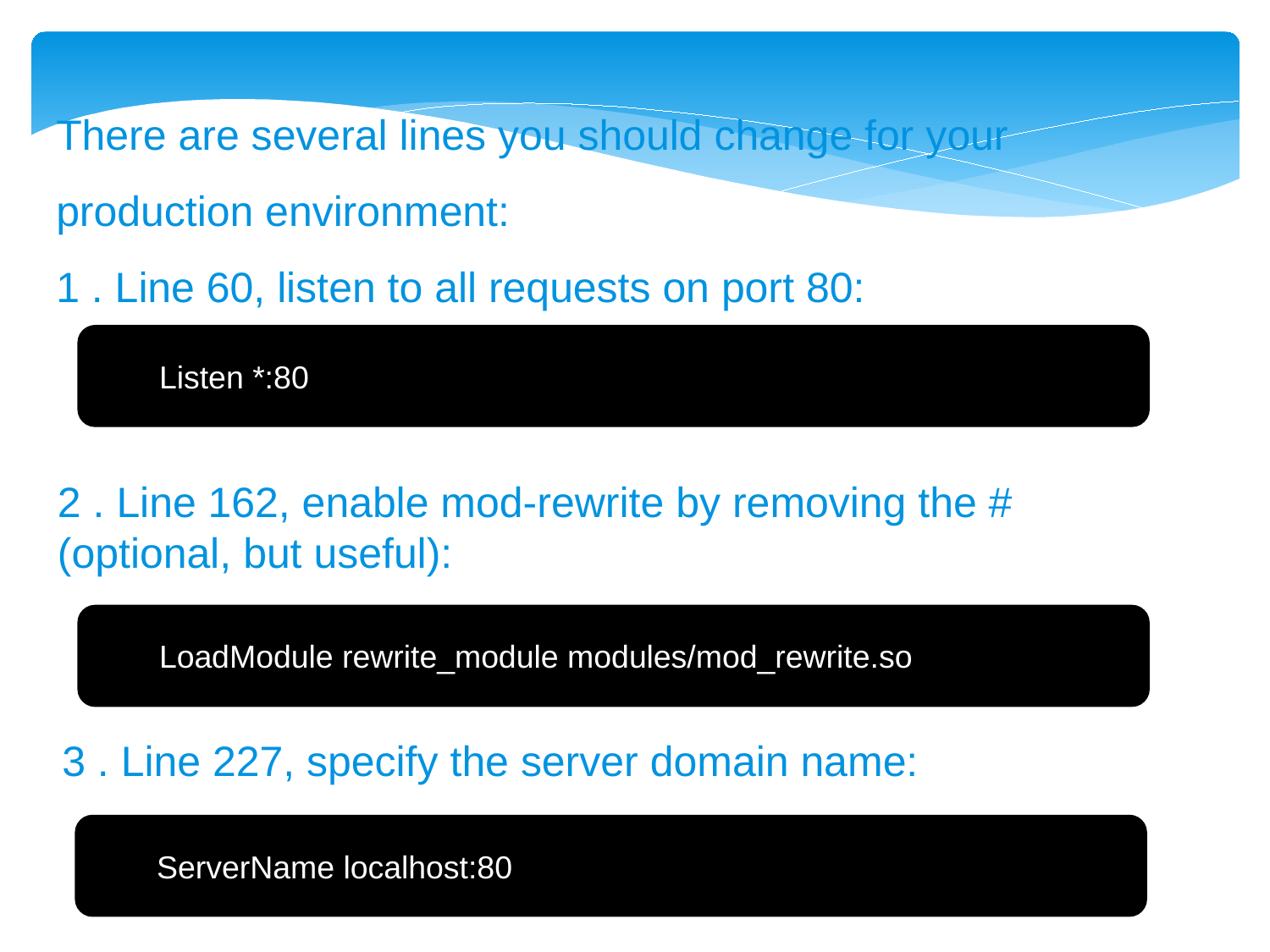

There are several lines you should change for your production environment:
1 . Line 60, listen to all requests on port 80:

Listen *:80
2 . Line 162, enable mod-rewrite by removing the # (optional, but useful):
LoadModule rewrite_module modules/mod_rewrite.so
3 . Line 227, specify the server domain name:
ServerName localhost:80